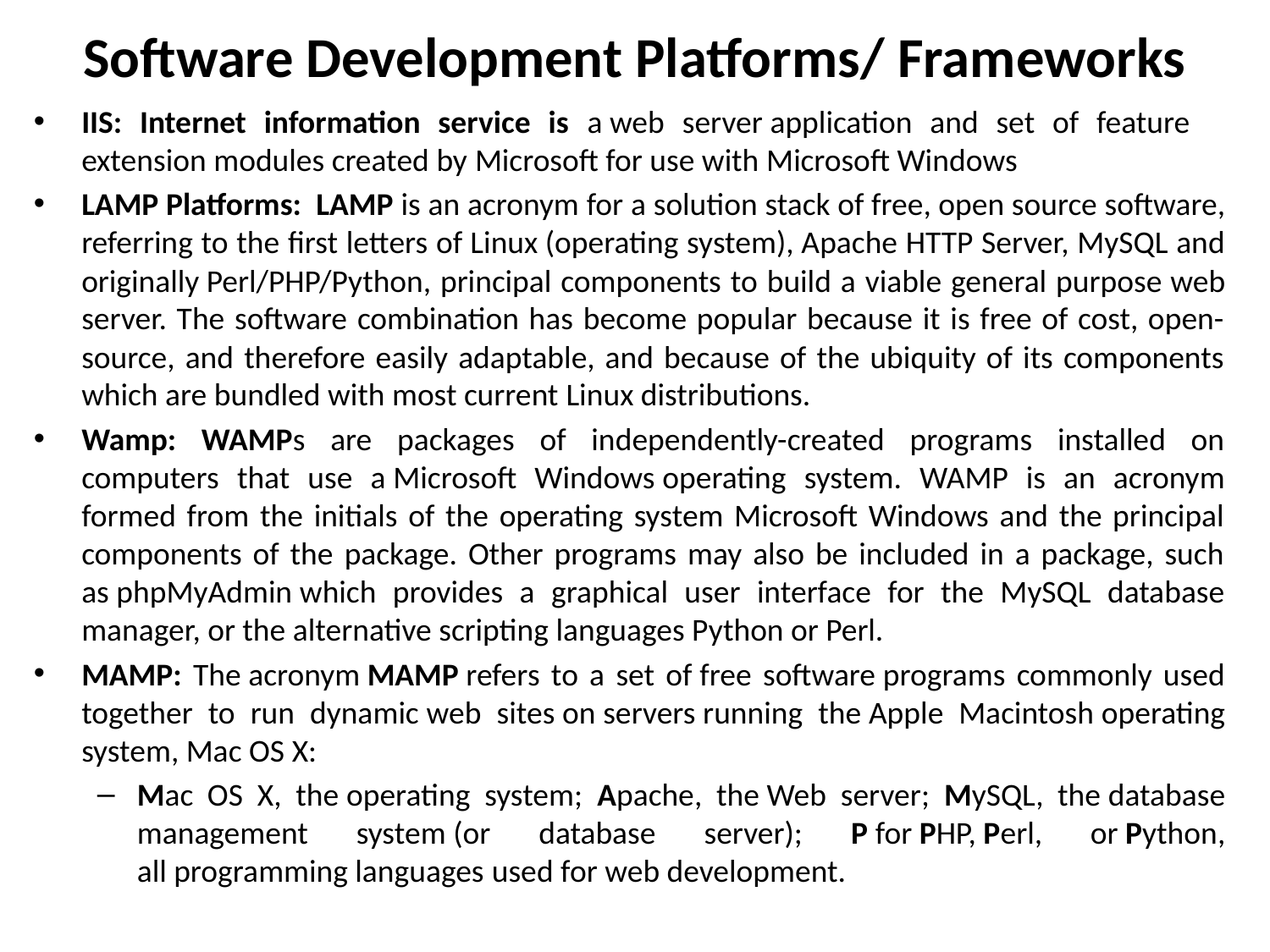

# Software Development Platforms/ Frameworks
IIS: Internet information service is a web server application and set of feature   extension modules created by Microsoft for use with Microsoft Windows
LAMP Platforms:  LAMP is an acronym for a solution stack of free, open source software, referring to the first letters of Linux (operating system), Apache HTTP Server, MySQL and originally Perl/PHP/Python, principal components to build a viable general purpose web server. The software combination has become popular because it is free of cost, open-source, and therefore easily adaptable, and because of the ubiquity of its components which are bundled with most current Linux distributions.
Wamp: WAMPs are packages of independently-created programs installed on computers that use a Microsoft Windows operating system. WAMP is an acronym formed from the initials of the operating system Microsoft Windows and the principal components of the package. Other programs may also be included in a package, such as phpMyAdmin which provides a graphical user interface for the MySQL database manager, or the alternative scripting languages Python or Perl.
MAMP: The acronym MAMP refers to a set of free software programs commonly used together to run dynamic web sites on servers running the Apple Macintosh operating system, Mac OS X:
Mac OS X, the operating system; Apache, the Web server; MySQL, the database management system (or database server); P for PHP, Perl, or Python, all programming languages used for web development.